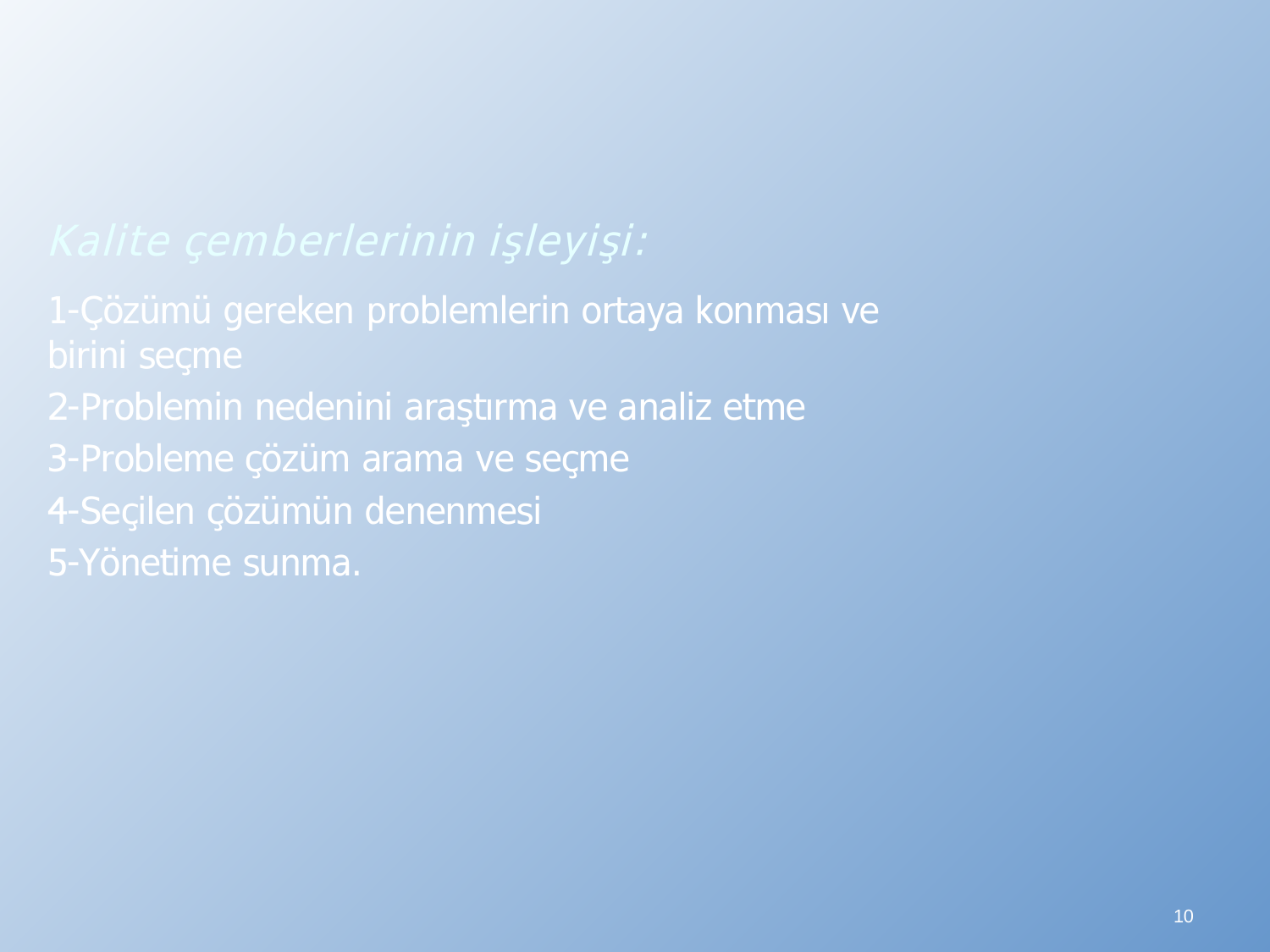

# Kalite çemberlerinin işleyişi:
1-Çözümü gereken problemlerin ortaya konması ve birini seçme
2-Problemin nedenini araştırma ve analiz etme
3-Probleme çözüm arama ve seçme
4-Seçilen çözümün denenmesi
5-Yönetime sunma.
10